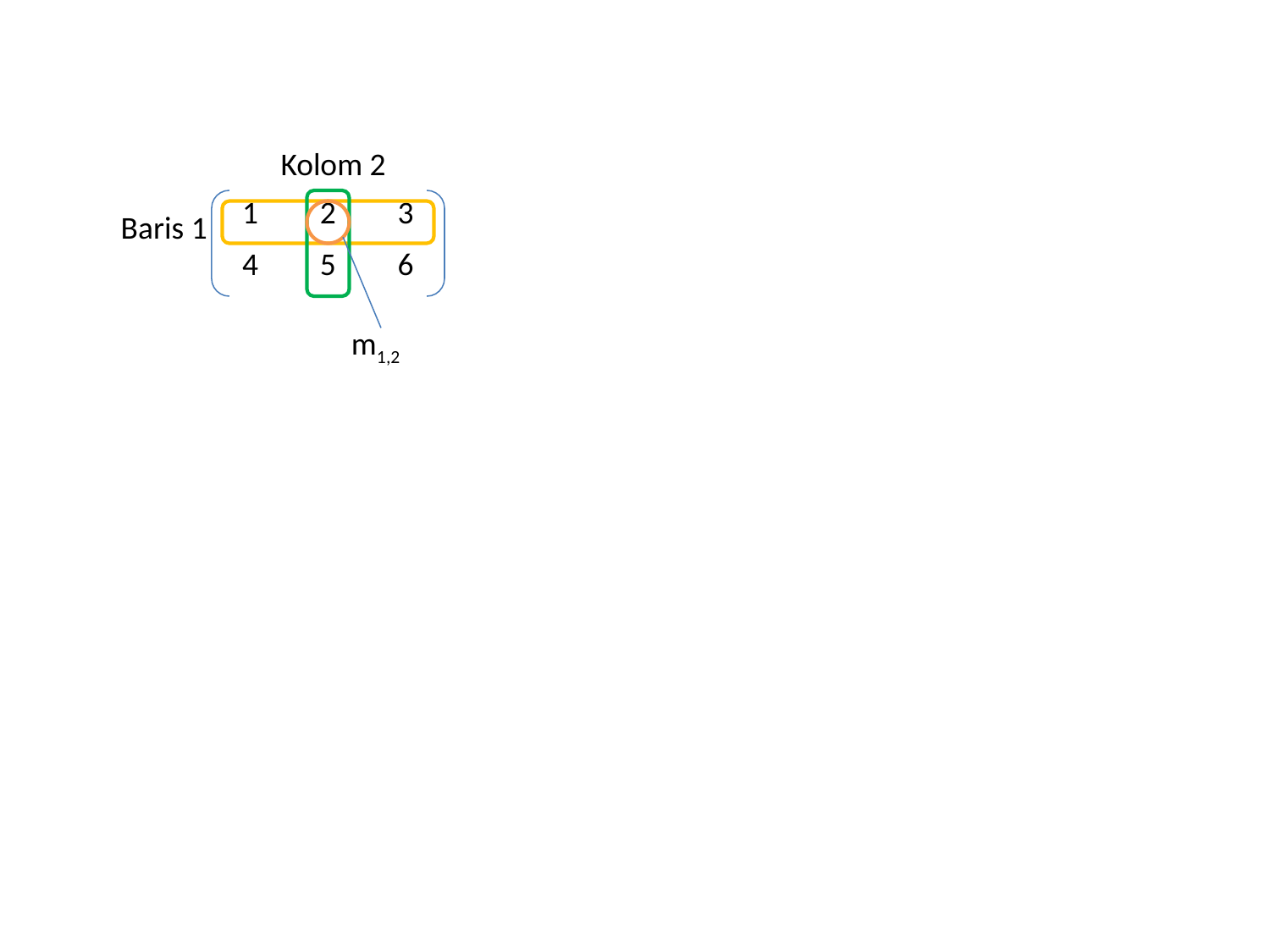

Kolom 2

| 1 | 2 | 3 |
| --- | --- | --- |
| 4 | 5 | 6 |
Baris 1

m1,2